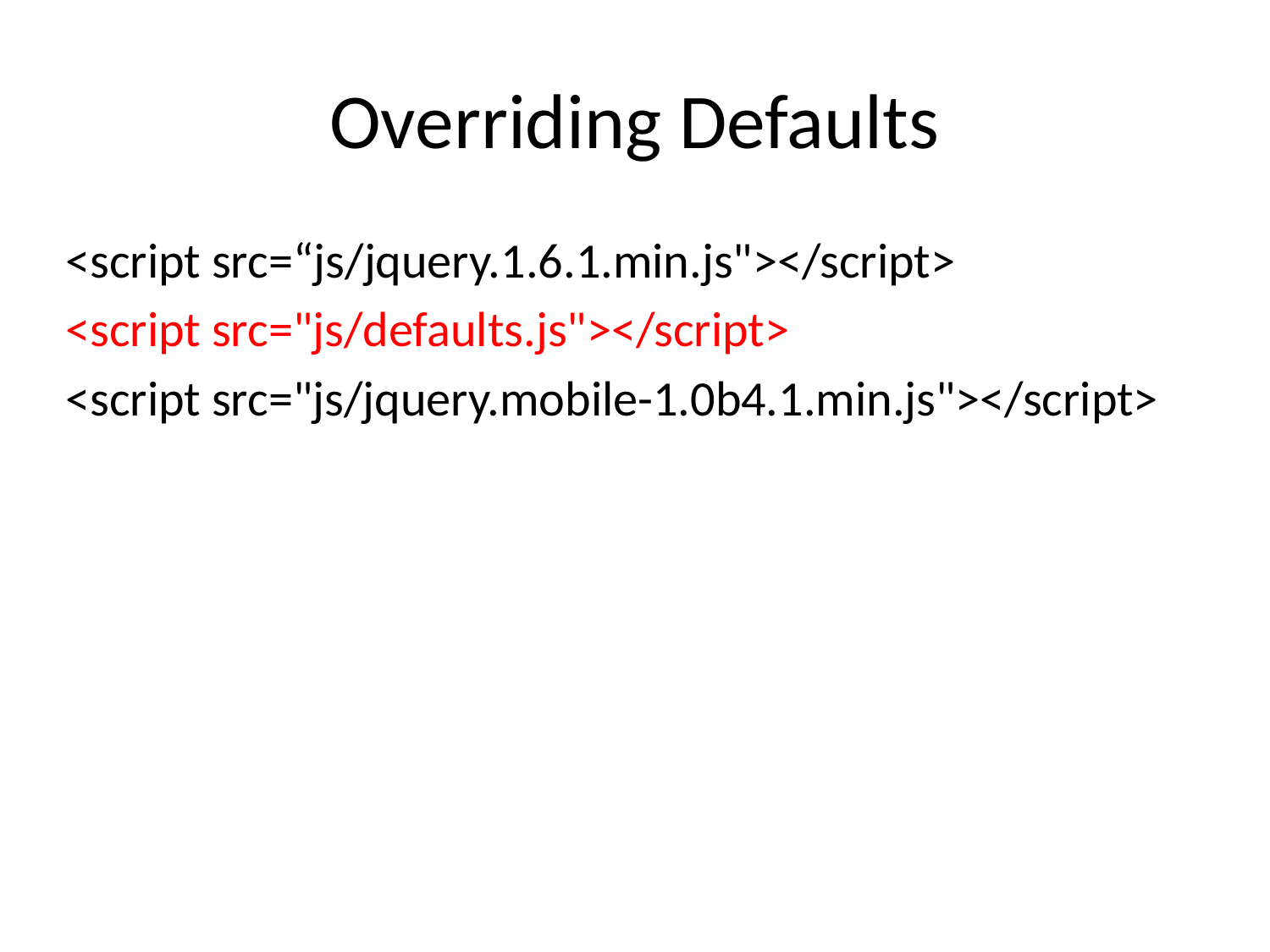

# Overriding Defaults
<script src=“js/jquery.1.6.1.min.js"></script>
<script src="js/defaults.js"></script>
<script src="js/jquery.mobile-1.0b4.1.min.js"></script>